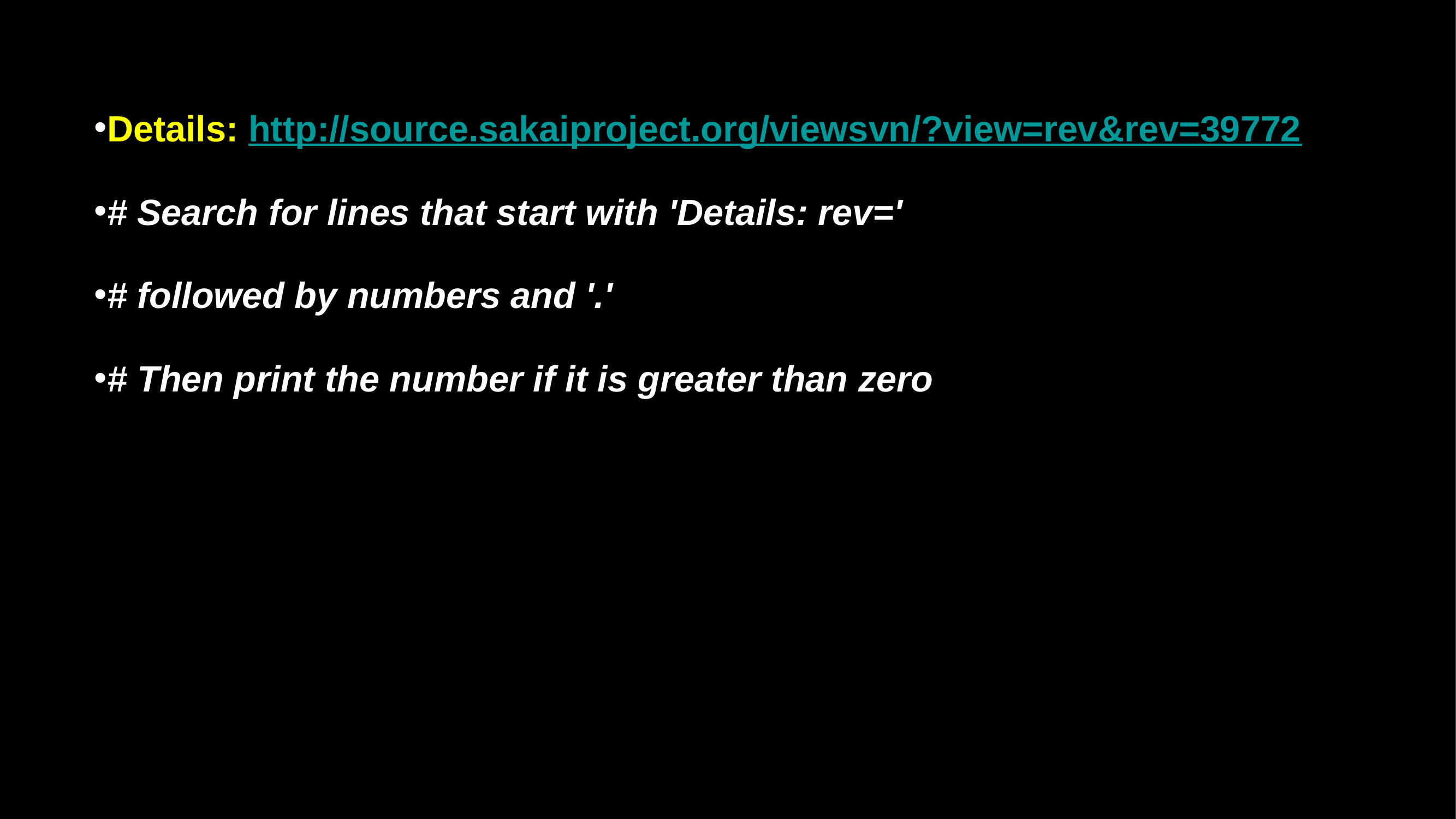

Details: http://source.sakaiproject.org/viewsvn/?view=rev&rev=39772
# Search for lines that start with 'Details: rev='
# followed by numbers and '.'
# Then print the number if it is greater than zero